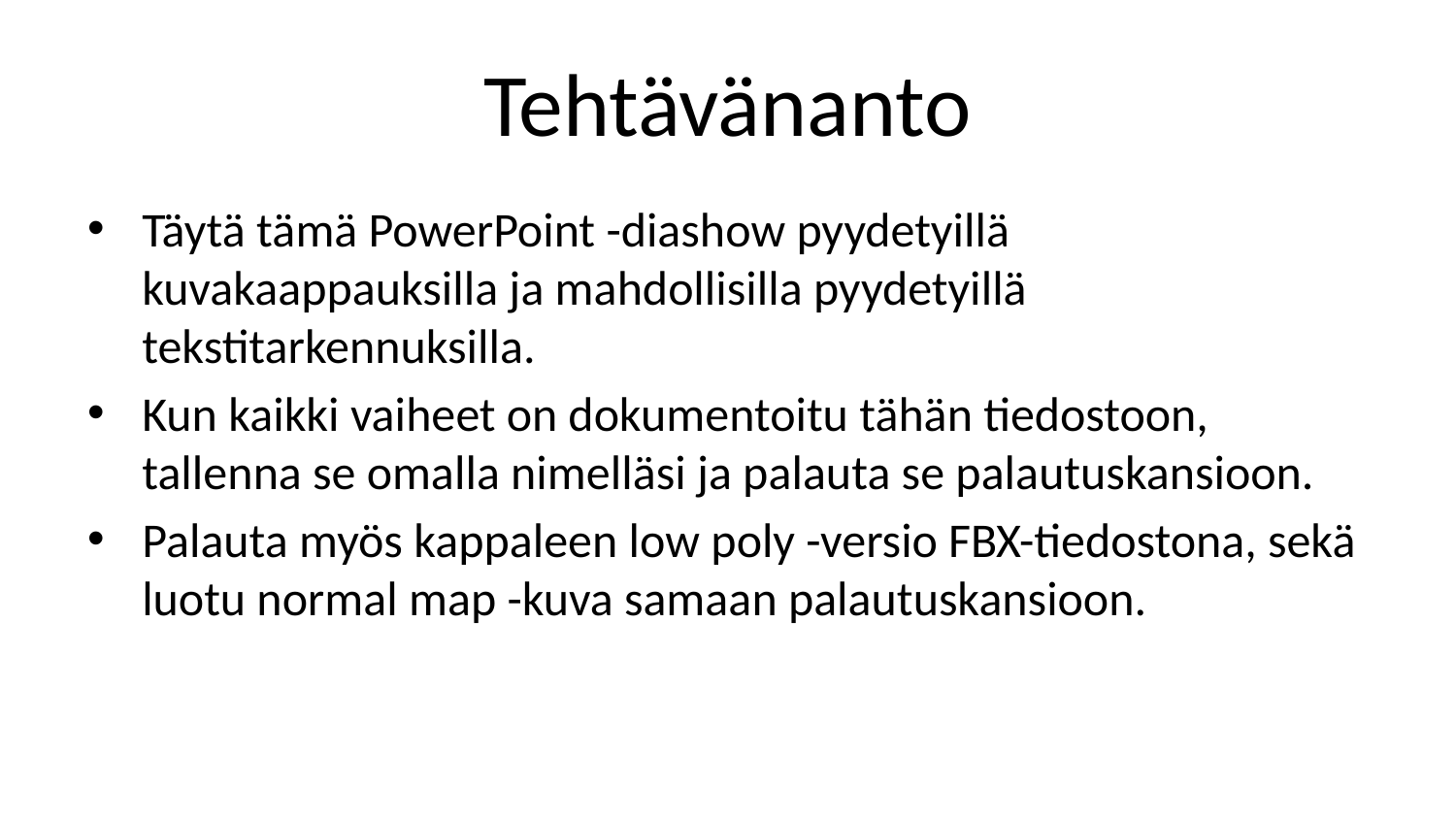

# Tehtävänanto
Täytä tämä PowerPoint -diashow pyydetyillä kuvakaappauksilla ja mahdollisilla pyydetyillä tekstitarkennuksilla.
Kun kaikki vaiheet on dokumentoitu tähän tiedostoon, tallenna se omalla nimelläsi ja palauta se palautuskansioon.
Palauta myös kappaleen low poly -versio FBX-tiedostona, sekä luotu normal map -kuva samaan palautuskansioon.